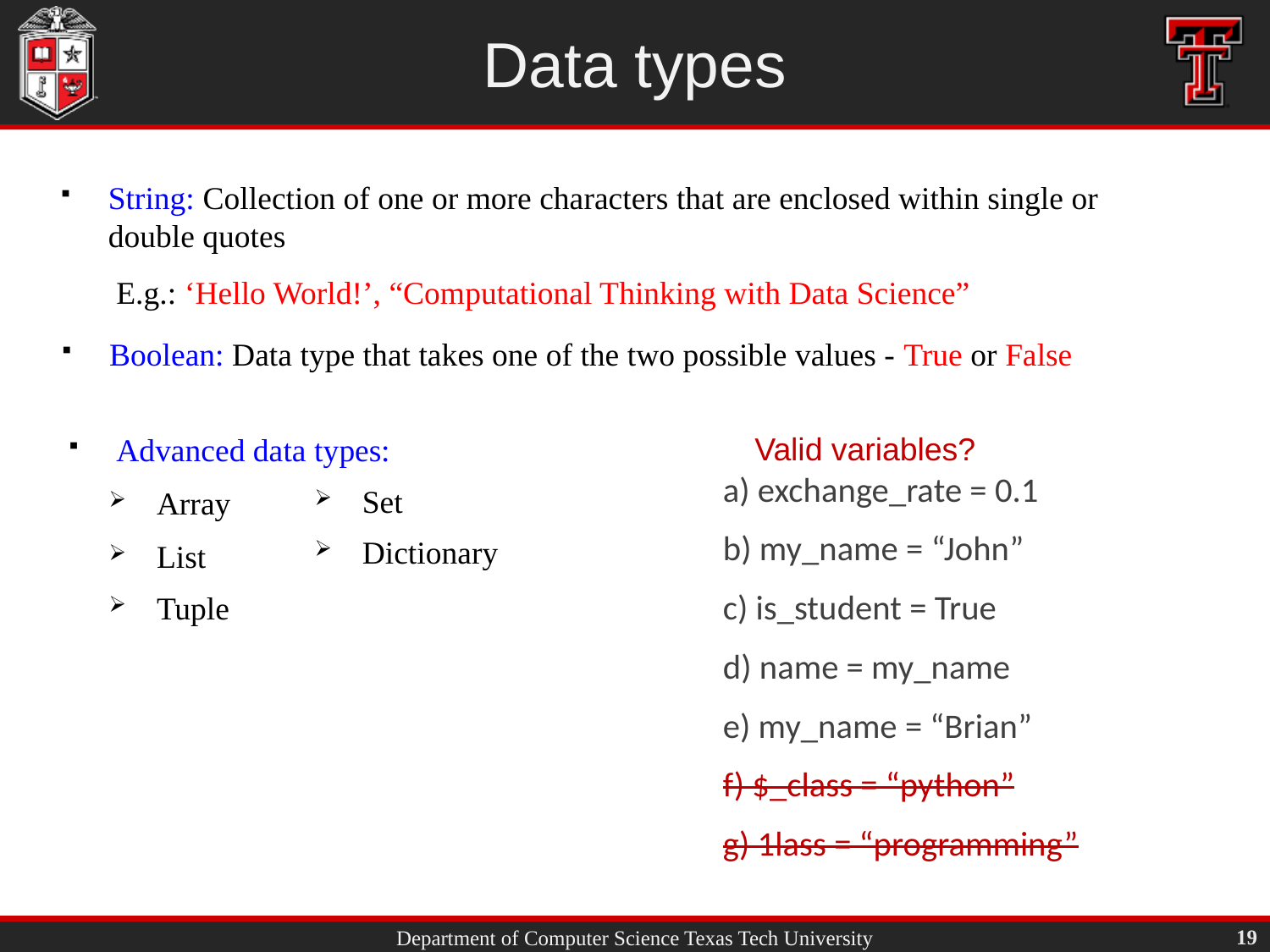

# Data types
String: Collection of one or more characters that are enclosed within single or double quotes
E.g.: ‘Hello World!’, “Computational Thinking with Data Science”
Boolean: Data type that takes one of the two possible values - True or False
Advanced data types:
Set
Array
Dictionary
List
Tuple
Valid variables?
a) exchange_rate = 0.1
b) my_name = “John”
c) is_student = True
d) name = my_name
e) my_name = “Brian”
f) $_class = “python”
g) 1lass = “programming”
19